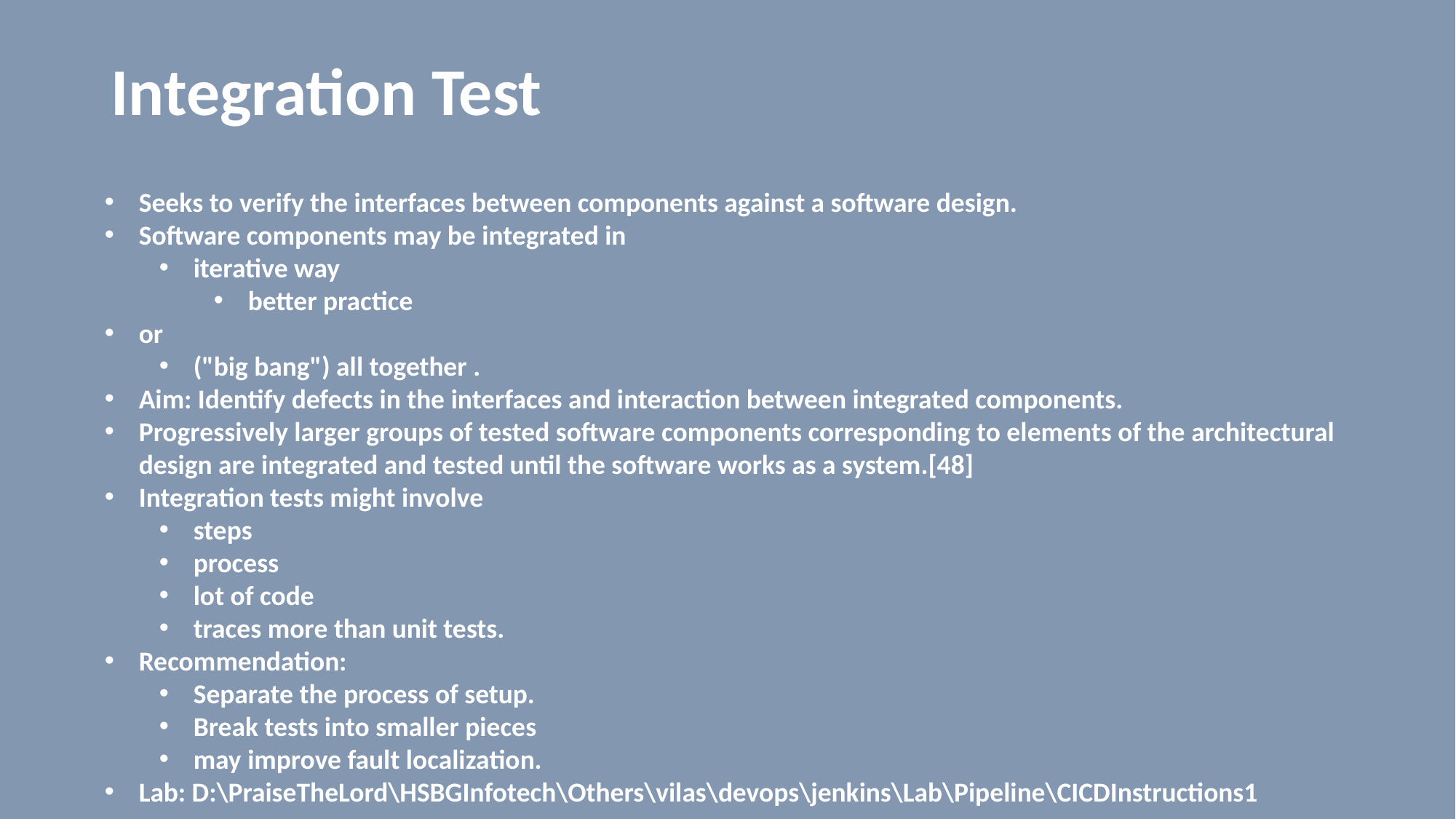

# Integration Test
Seeks to verify the interfaces between components against a software design.
Software components may be integrated in
iterative way
better practice
or
("big bang") all together .
Aim: Identify defects in the interfaces and interaction between integrated components.
Progressively larger groups of tested software components corresponding to elements of the architectural design are integrated and tested until the software works as a system.[48]
Integration tests might involve
steps
process
lot of code
traces more than unit tests.
Recommendation:
Separate the process of setup.
Break tests into smaller pieces
may improve fault localization.
Lab: D:\PraiseTheLord\HSBGInfotech\Others\vilas\devops\jenkins\Lab\Pipeline\CICDInstructions1